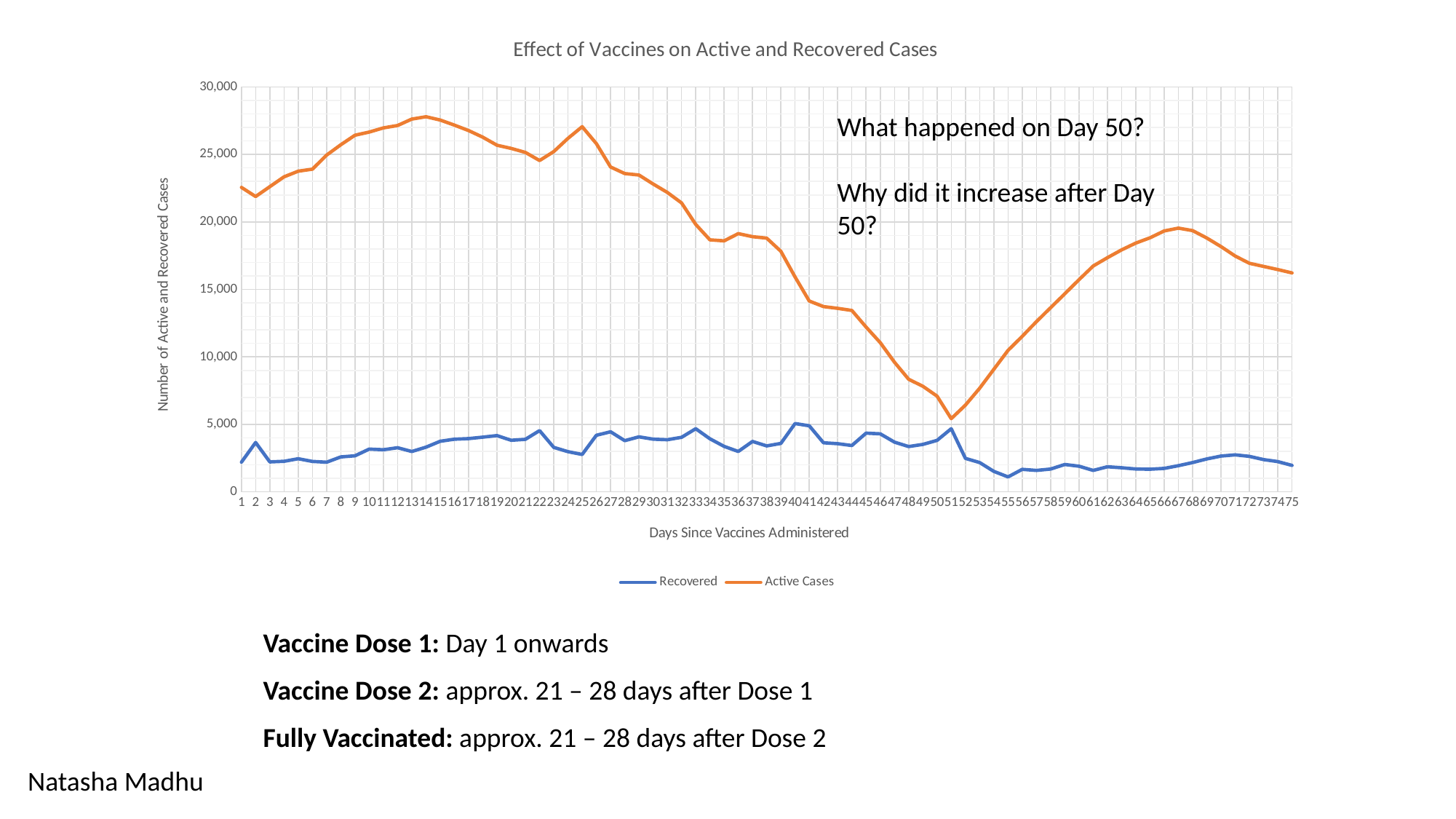

### Chart: Effect of Vaccines on Active and Recovered Cases

| Category |  |  |
|---|---|---|
What happened on Day 50?

Why did it increase after Day 50?
Vaccine Dose 1: Day 1 onwards
Vaccine Dose 2: approx. 21 – 28 days after Dose 1
Fully Vaccinated: approx. 21 – 28 days after Dose 2
Natasha Madhu